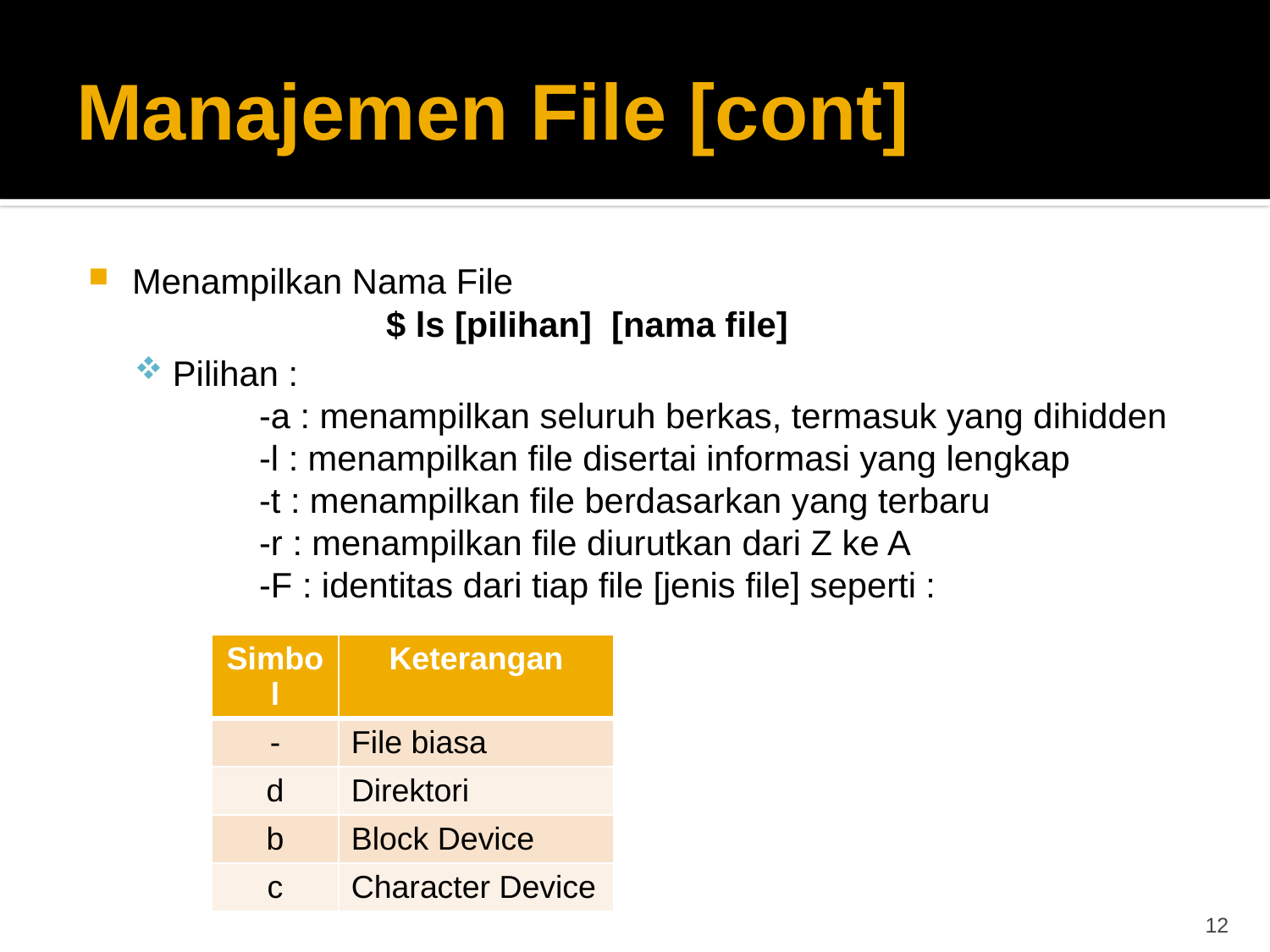

# Manajemen File [cont]
Menampilkan Nama File
			$ ls [pilihan]  [nama file]
Pilihan :
		-a : menampilkan seluruh berkas, termasuk yang dihidden
		-l : menampilkan file disertai informasi yang lengkap
		-t : menampilkan file berdasarkan yang terbaru
		-r : menampilkan file diurutkan dari Z ke A
		-F : identitas dari tiap file [jenis file] seperti :

| Simbol | Keterangan |
| --- | --- |
| - | File biasa |
| d | Direktori |
| b | Block Device |
| c | Character Device |
12